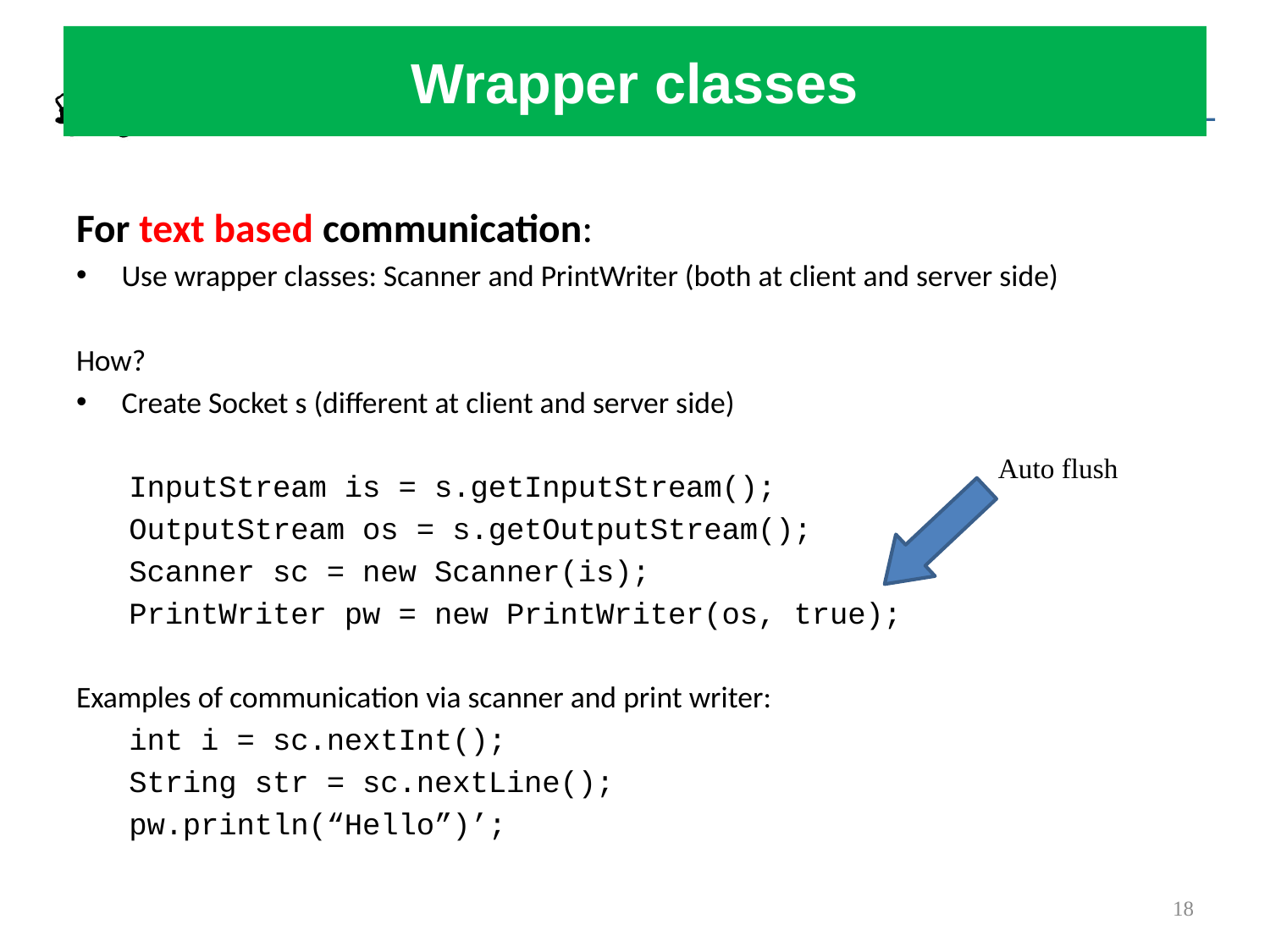

# Wrapper classes
For text based communication:
Use wrapper classes: Scanner and PrintWriter (both at client and server side)

How?
Create Socket s (different at client and server side)

InputStream is = s.getInputStream();
OutputStream os = s.getOutputStream();
Scanner sc = new Scanner(is);
PrintWriter pw = new PrintWriter(os, true);

Examples of communication via scanner and print writer:
int i = sc.nextInt();
String str = sc.nextLine();
pw.println(“Hello”)’;

Auto flush

18